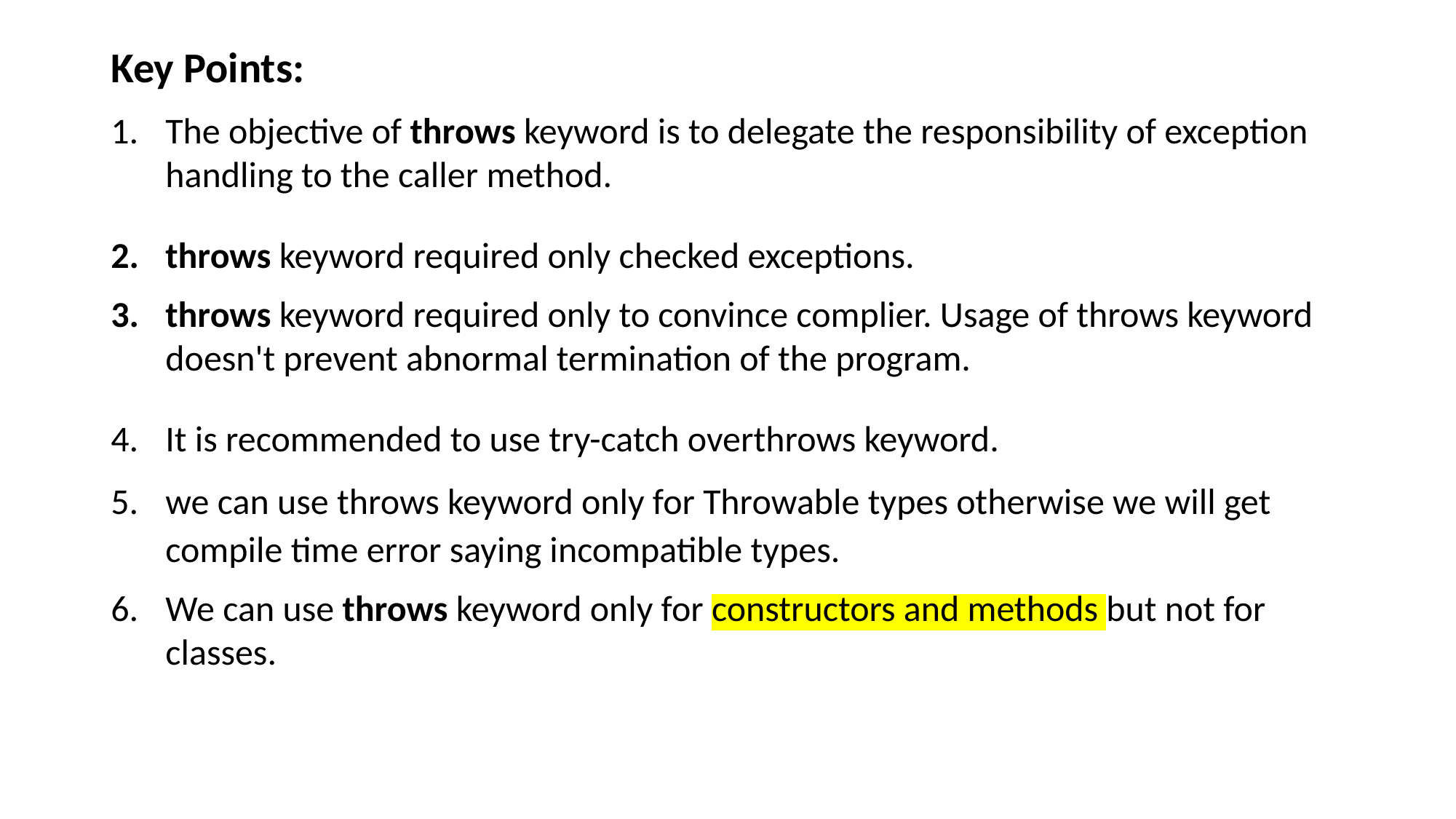

Key Points:
The objective of throws keyword is to delegate the responsibility of exception handling to the caller method.
throws keyword required only checked exceptions.
throws keyword required only to convince complier. Usage of throws keyword doesn't prevent abnormal termination of the program.
It is recommended to use try-catch overthrows keyword.
we can use throws keyword only for Throwable types otherwise we will get compile time error saying incompatible types.
We can use throws keyword only for constructors and methods but not for classes.